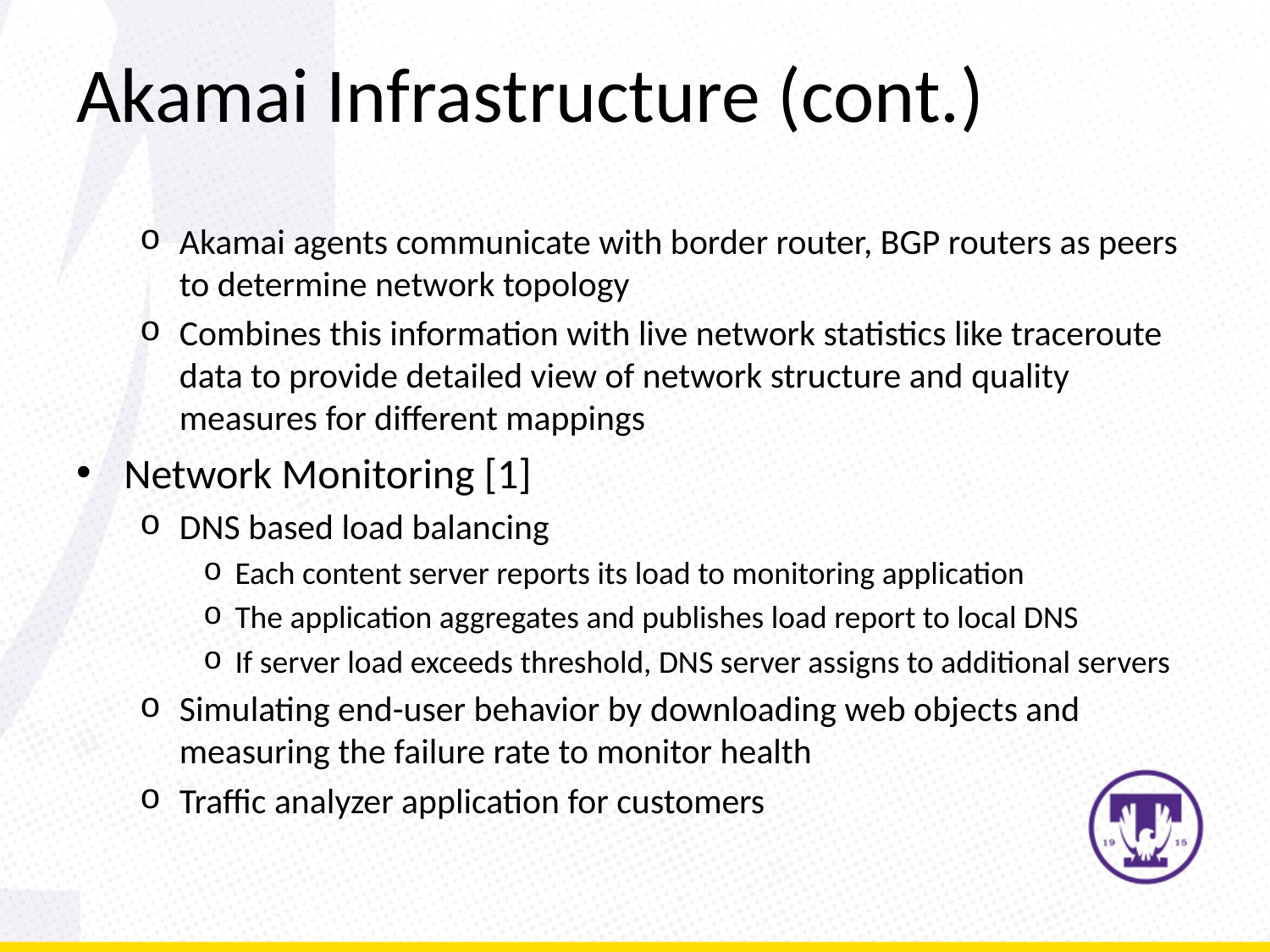

Akamai Infrastructure (cont.)
Akamai agents communicate with border router, BGP routers as peers to determine network topology
Combines this information with live network statistics like traceroute data to provide detailed view of network structure and quality measures for different mappings
Network Monitoring [1]
DNS based load balancing
Each content server reports its load to monitoring application
The application aggregates and publishes load report to local DNS
If server load exceeds threshold, DNS server assigns to additional servers
Simulating end-user behavior by downloading web objects and measuring the failure rate to monitor health
Traffic analyzer application for customers